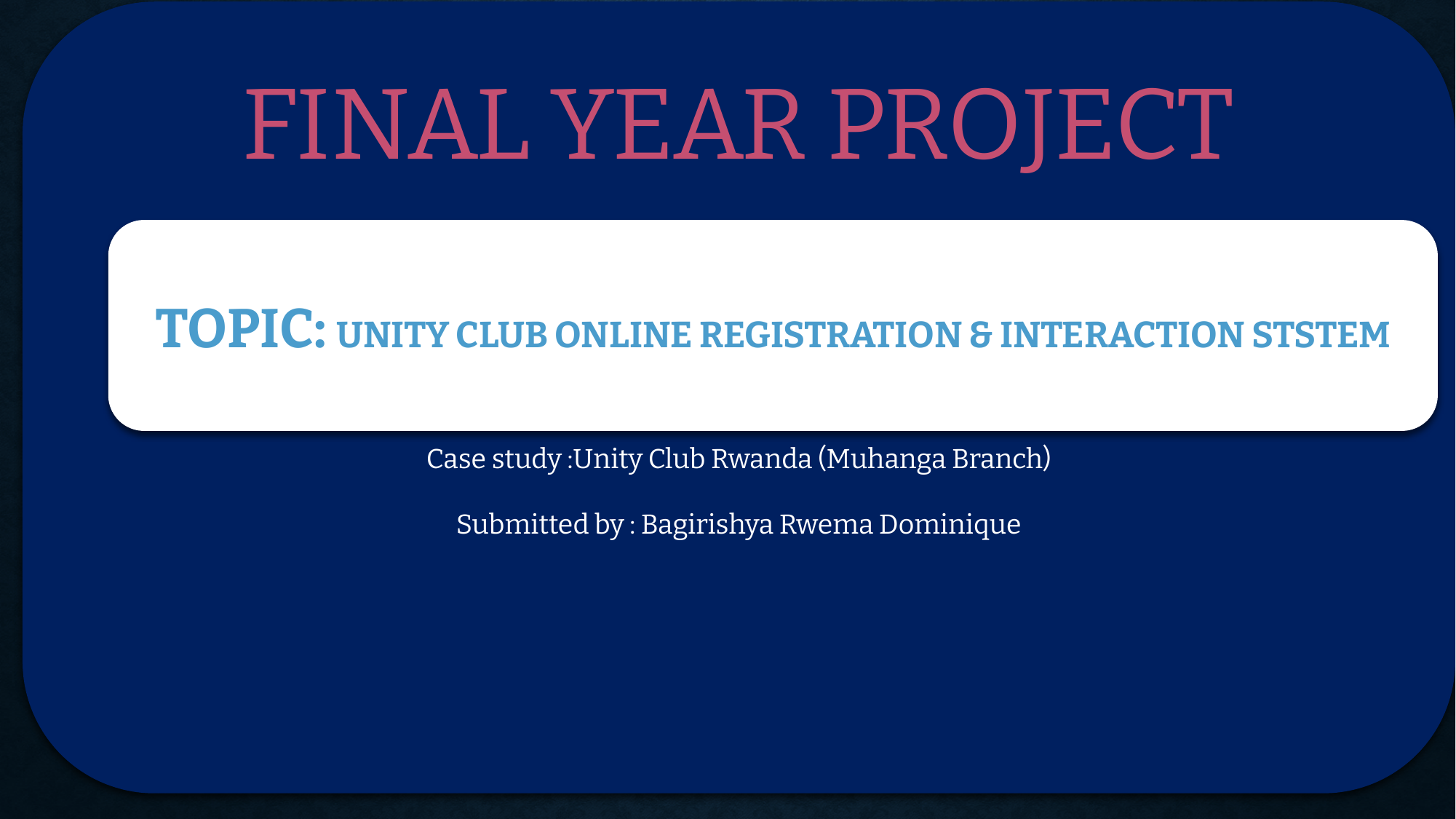

FINAL YEAR PROJECT

Case study :Unity Club Rwanda (Muhanga Branch)

Submitted by : Bagirishya Rwema Dominique

#
TOPIC: UNITY CLUB ONLINE REGISTRATION & INTERACTION STSTEM